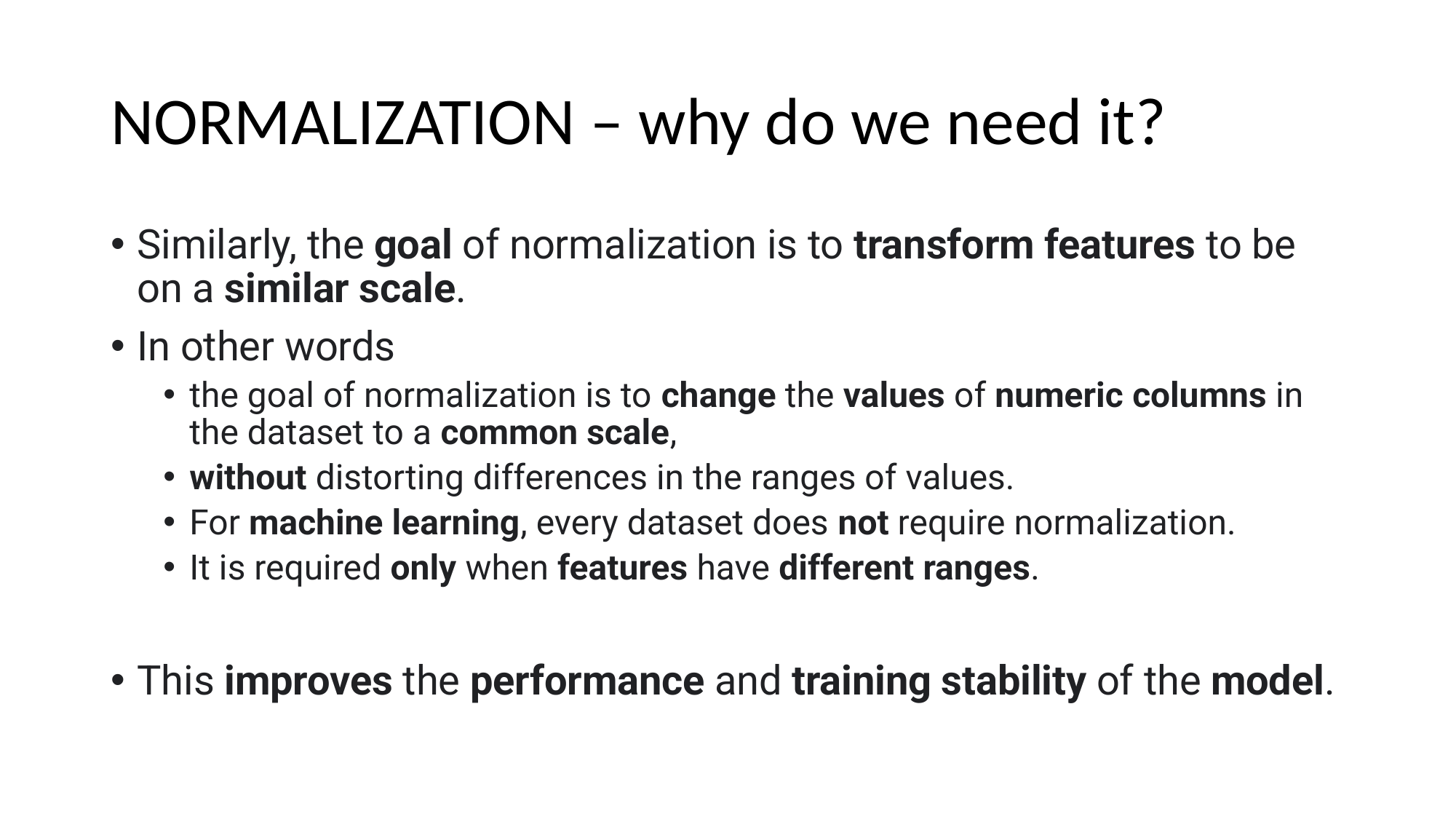

# NORMALIZATION – why do we need it?
Similarly, the goal of normalization is to transform features to be on a similar scale.
In other words
the goal of normalization is to change the values of numeric columns in the dataset to a common scale,
without distorting differences in the ranges of values.
For machine learning, every dataset does not require normalization.
It is required only when features have different ranges.

This improves the performance and training stability of the model.